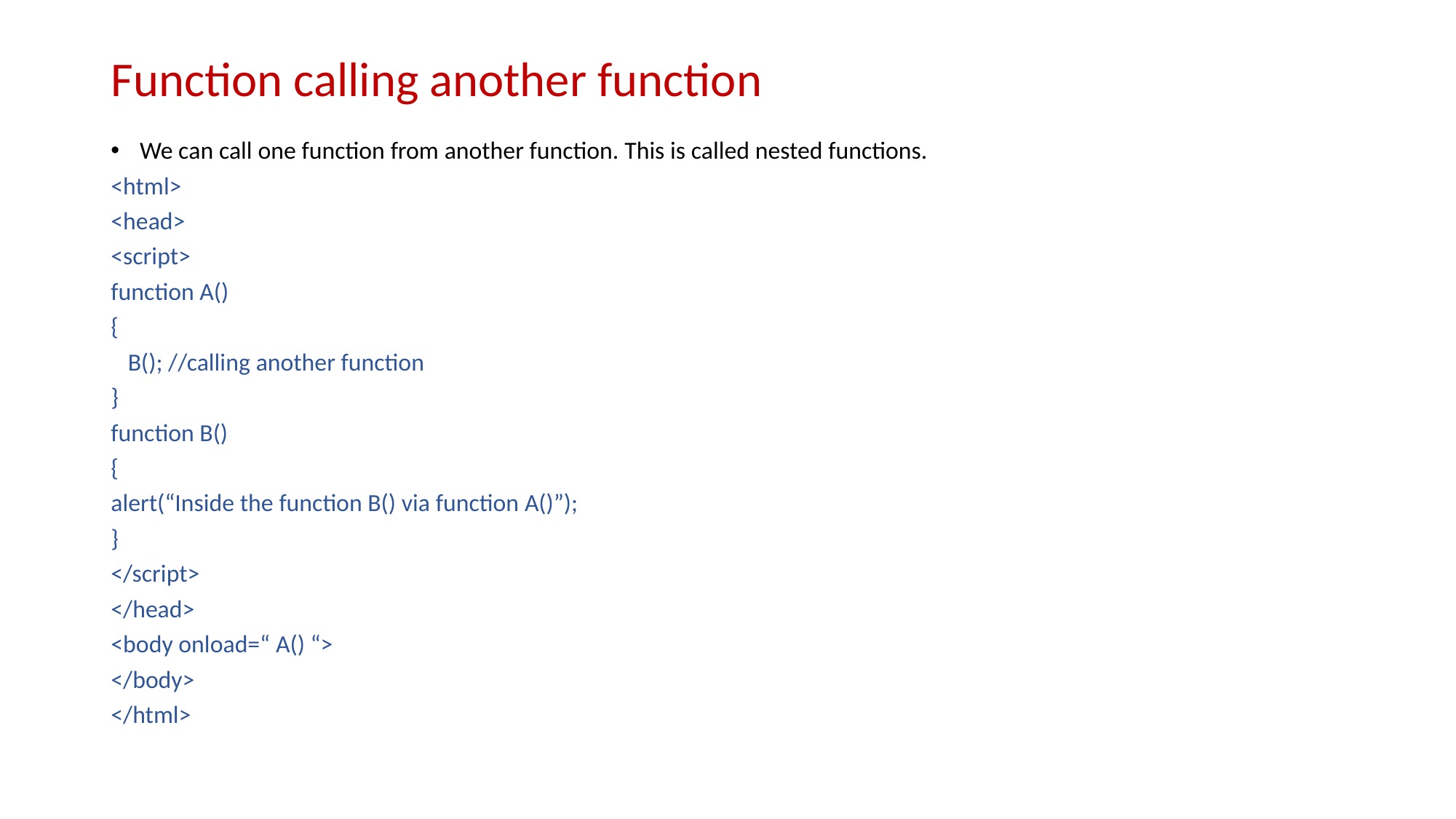

# Function calling another function
We can call one function from another function. This is called nested functions.
<html>
<head>
<script>
function A()
{
   B(); //calling another function
}
function B()
{
alert(“Inside the function B() via function A()”);
}
</script>
</head>
<body onload=“ A() “>
</body>
</html>